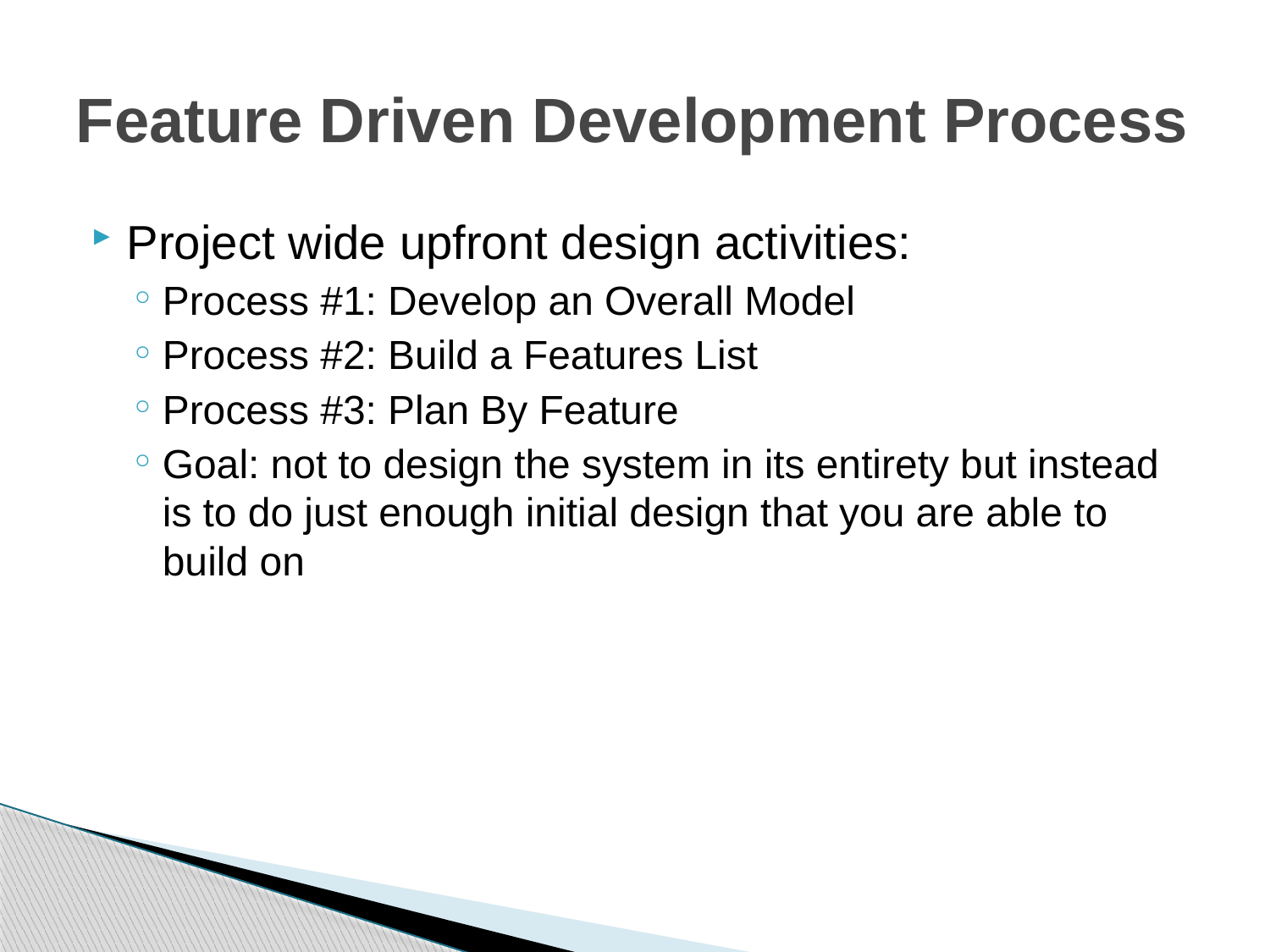

# Feature Driven Development Process
Project wide upfront design activities:
Process #1: Develop an Overall Model
Process #2: Build a Features List
Process #3: Plan By Feature
Goal: not to design the system in its entirety but instead is to do just enough initial design that you are able to build on